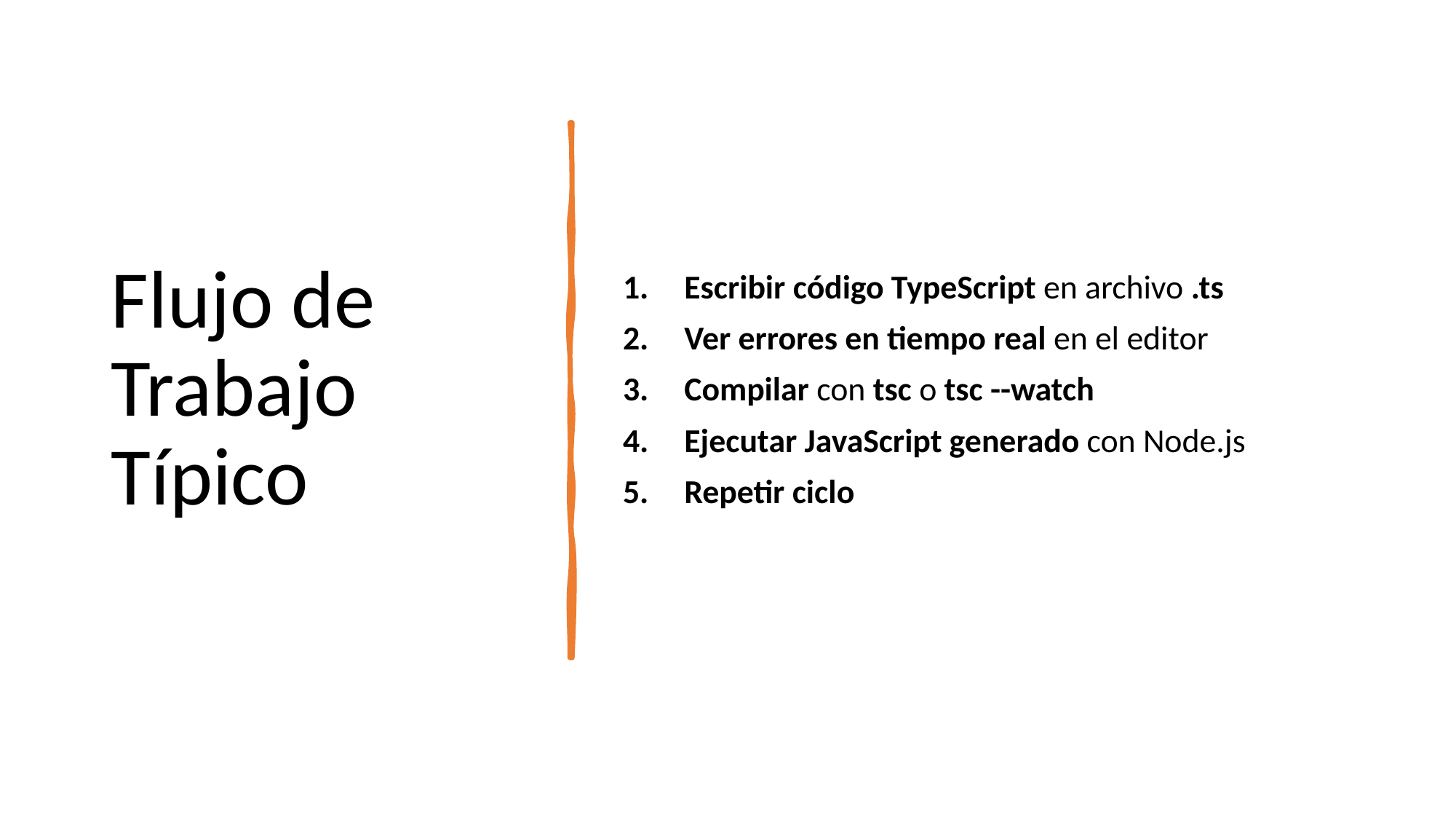

# Flujo de Trabajo Típico
Escribir código TypeScript en archivo .ts
Ver errores en tiempo real en el editor
Compilar con tsc o tsc --watch
Ejecutar JavaScript generado con Node.js
Repetir ciclo